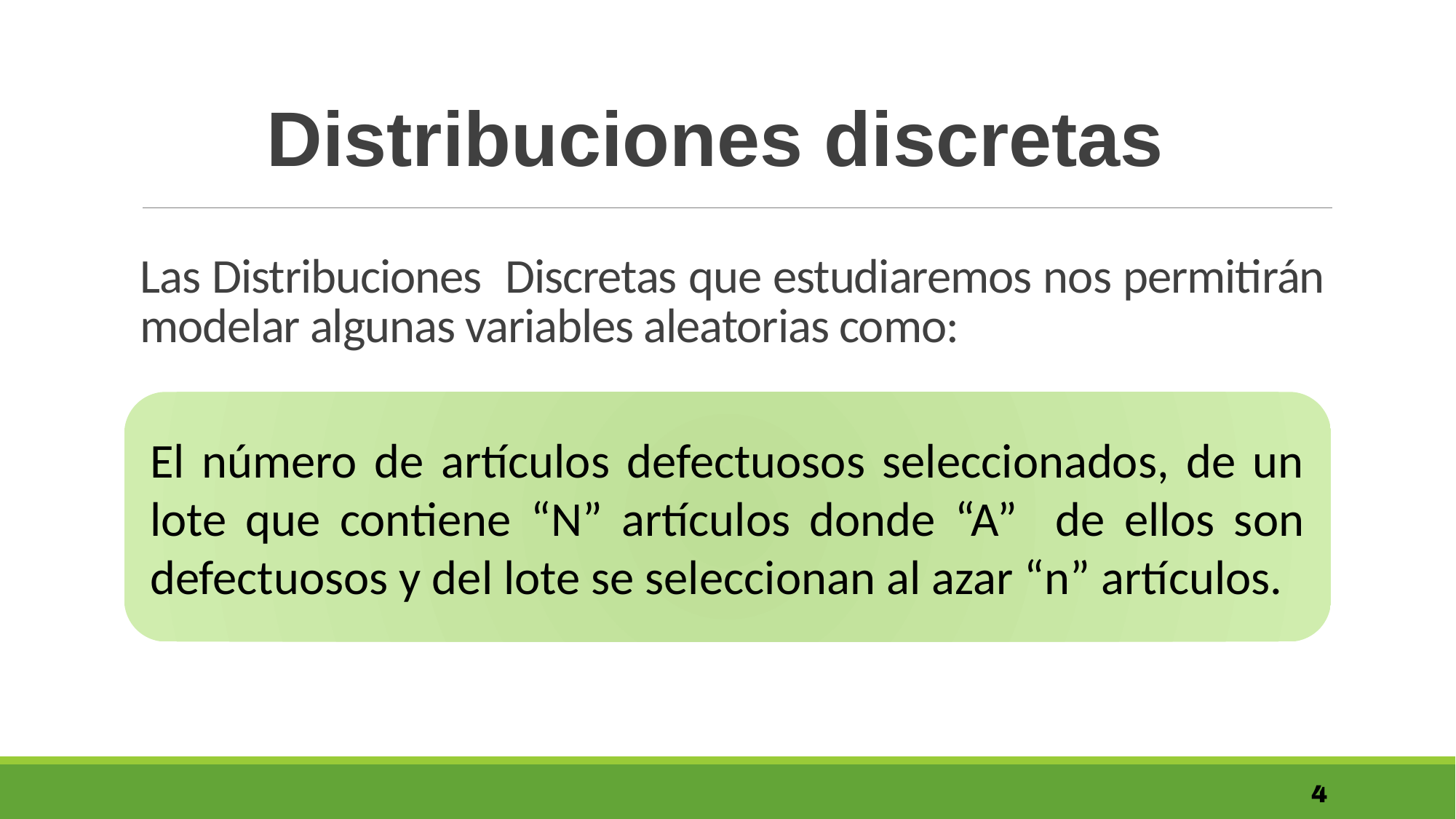

Distribuciones discretas
# Las Distribuciones  Discretas que estudiaremos nos permitirán modelar algunas variables aleatorias como:

El número de artículos defectuosos seleccionados, de un lote que contiene “N” artículos donde “A”  de ellos son defectuosos y del lote se seleccionan al azar “n” artículos.
4